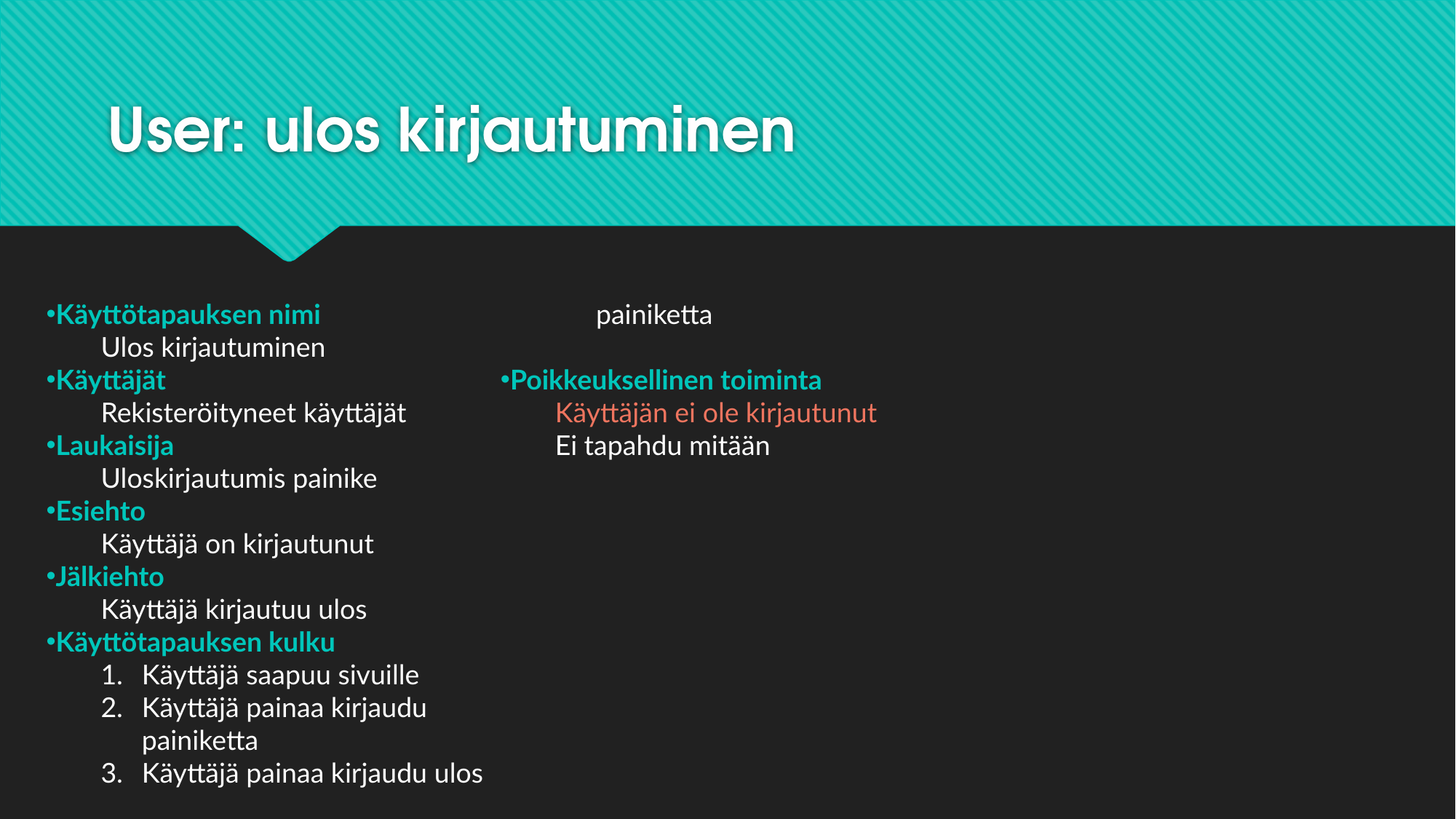

# User: ulos kirjautuminen
Käyttötapauksen nimi
Ulos kirjautuminen
Käyttäjät
Rekisteröityneet käyttäjät
Laukaisija
Uloskirjautumis painike
Esiehto
Käyttäjä on kirjautunut
Jälkiehto
Käyttäjä kirjautuu ulos
Käyttötapauksen kulku
Käyttäjä saapuu sivuille
Käyttäjä painaa kirjaudu painiketta
Käyttäjä painaa kirjaudu ulos painiketta

Poikkeuksellinen toiminta
Käyttäjän ei ole kirjautunut
Ei tapahdu mitään